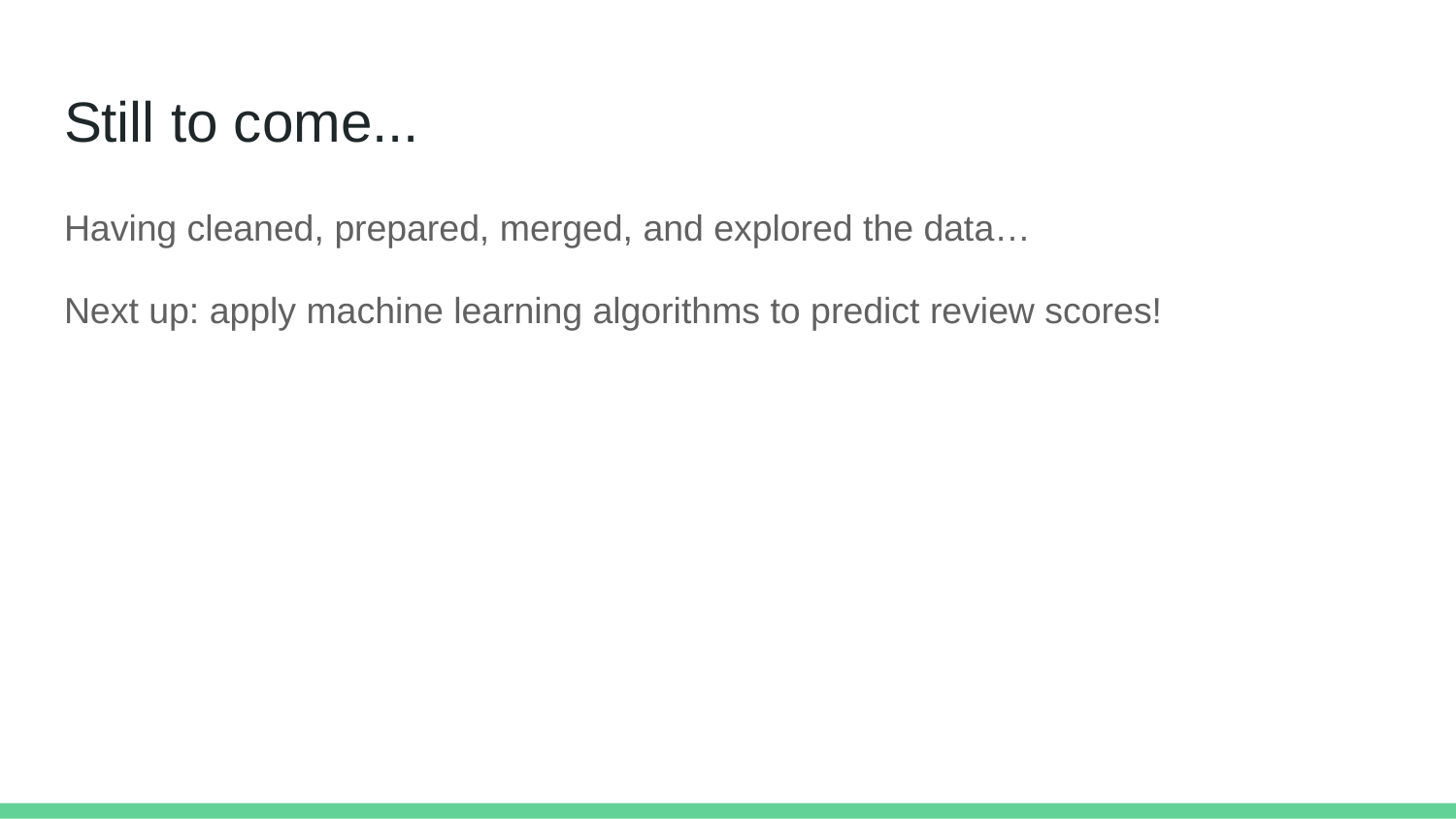

# Still to come...
Having cleaned, prepared, merged, and explored the data…
Next up: apply machine learning algorithms to predict review scores!